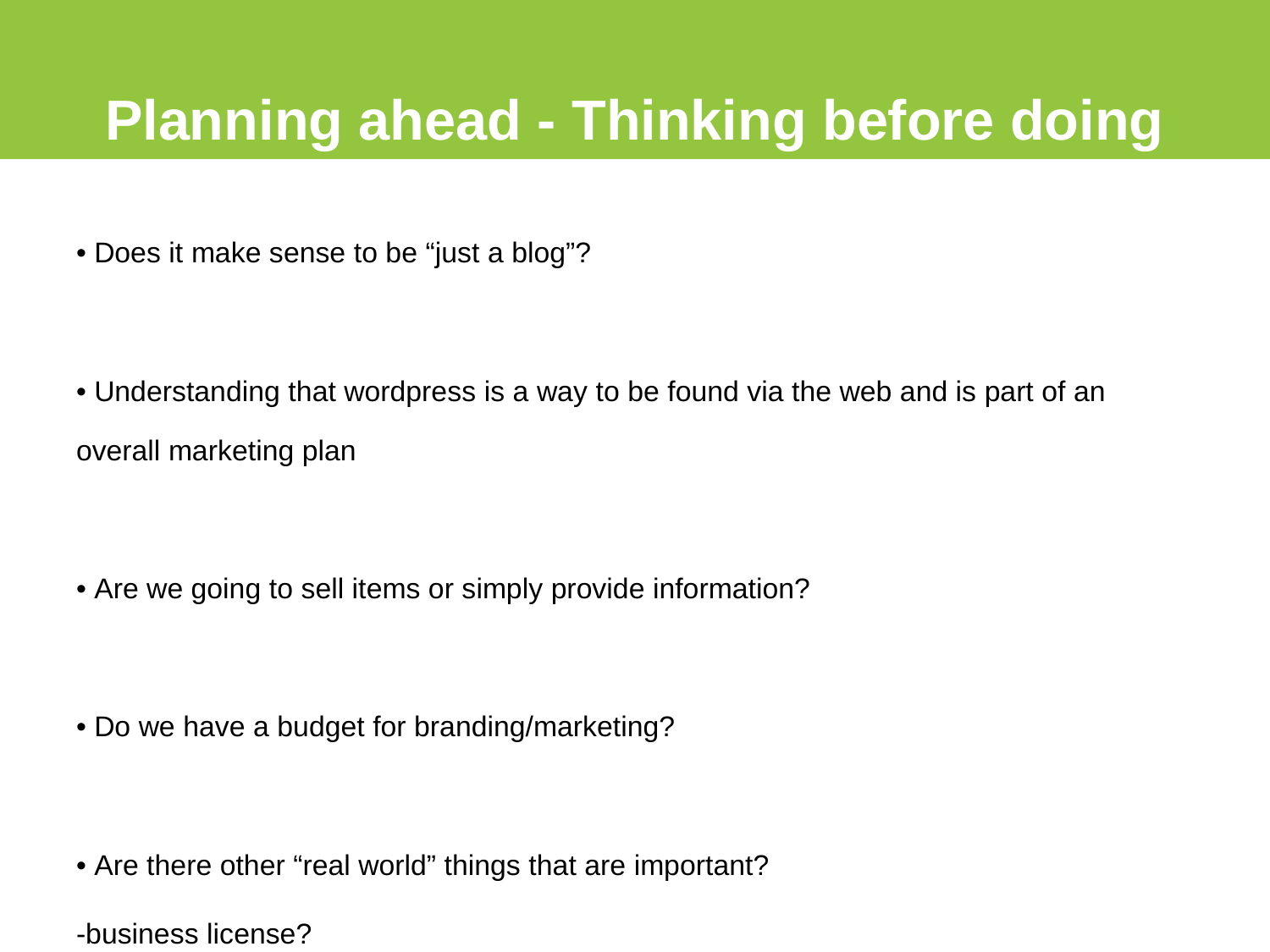

# Planning ahead - Thinking before doing
• Does it make sense to be “just a blog”?

• Understanding that wordpress is a way to be found via the web and is part of an overall marketing plan

• Are we going to sell items or simply provide information?

• Do we have a budget for branding/marketing?

• Are there other “real world” things that are important?
-business license?
-sales tax collection
-taking orders online?
-shipping domestically/internationally?